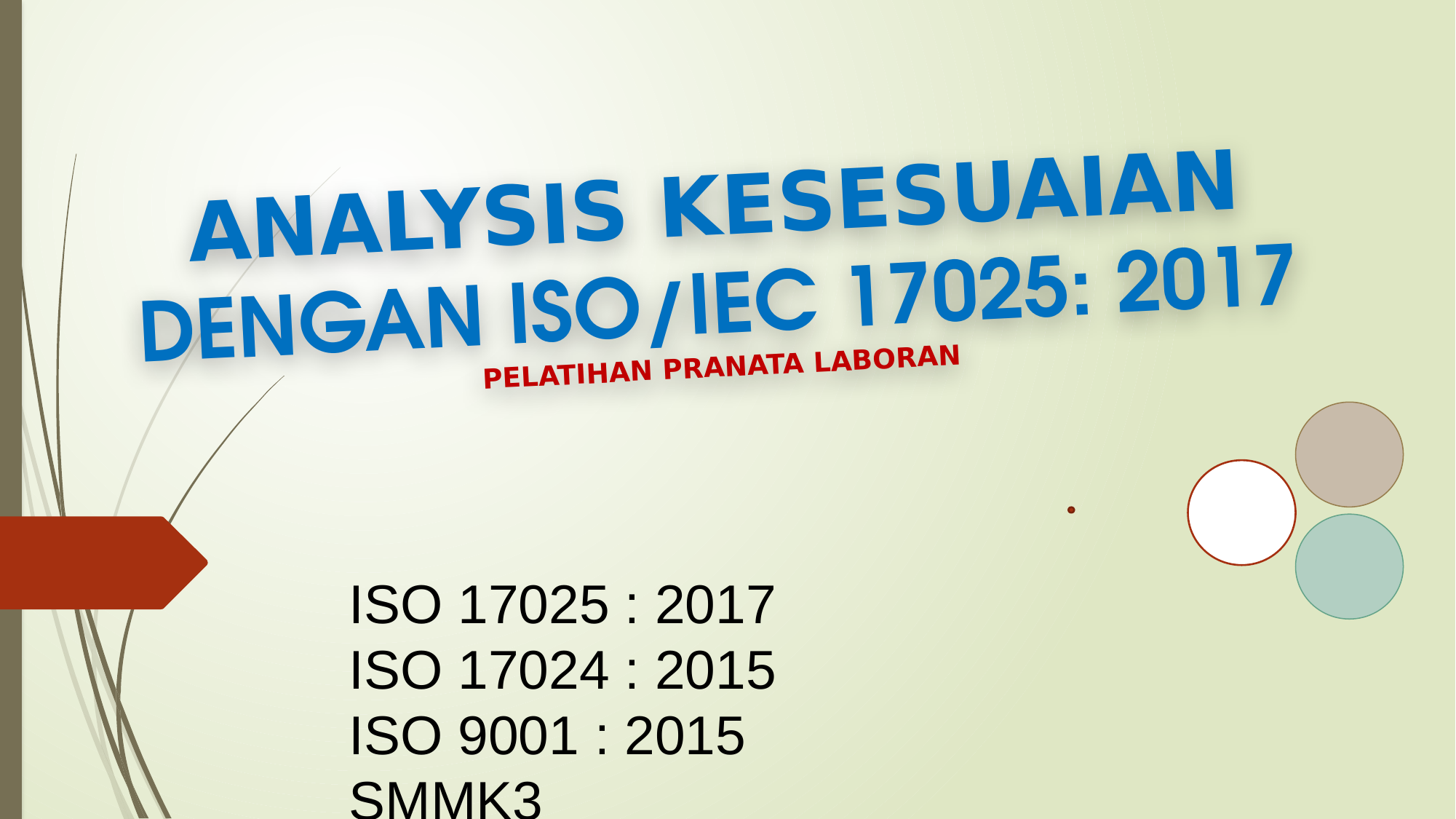

ANALYSIS KESESUAIAN
DENGAN ISO/IEC 17025: 2017
PELATIHAN PRANATA LABORAN

ISO 17025 : 2017
ISO 17024 : 2015
ISO 9001 : 2015
SMMK3